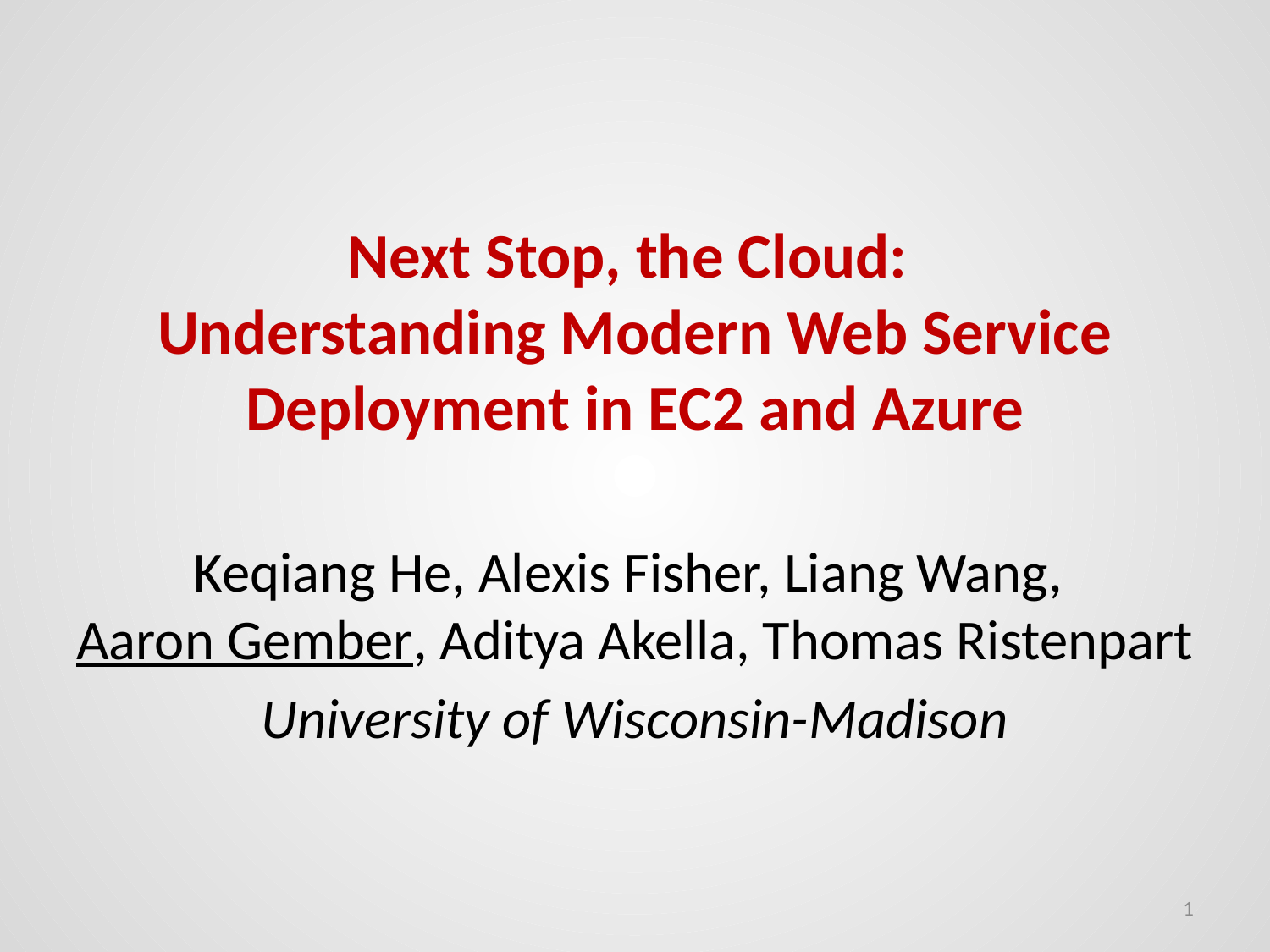

# Next Stop, the Cloud: Understanding Modern Web Service Deployment in EC2 and Azure
Keqiang He, Alexis Fisher, Liang Wang,
Aaron Gember, Aditya Akella, Thomas Ristenpart
University of Wisconsin-Madison
1